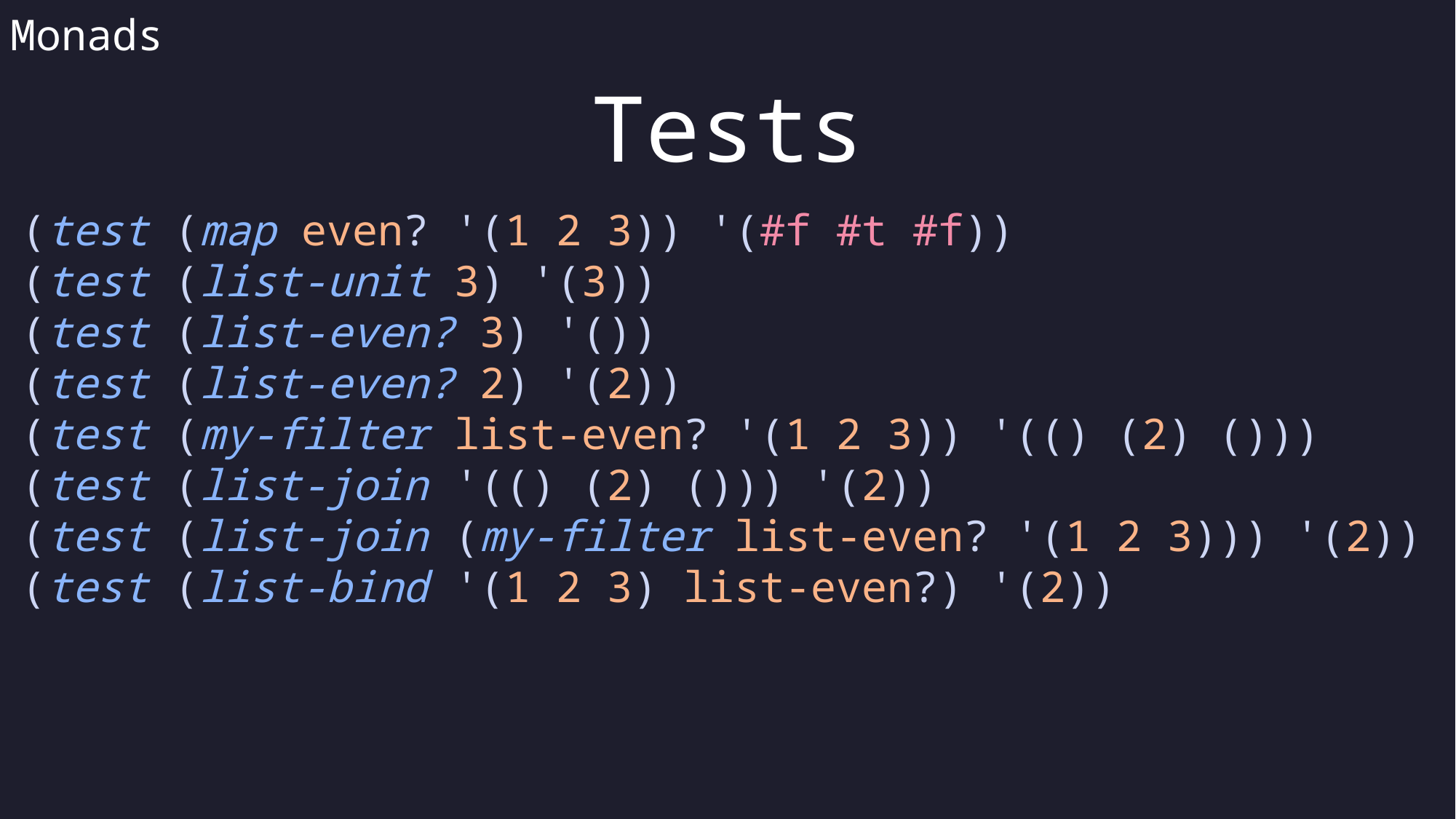

Monads
Tests
(test (map even? '(1 2 3)) '(#f #t #f))
(test (list-unit 3) '(3))
(test (list-even? 3) '())
(test (list-even? 2) '(2))
(test (my-filter list-even? '(1 2 3)) '(() (2) ()))
(test (list-join '(() (2) ())) '(2))
(test (list-join (my-filter list-even? '(1 2 3))) '(2))
(test (list-bind '(1 2 3) list-even?) '(2))